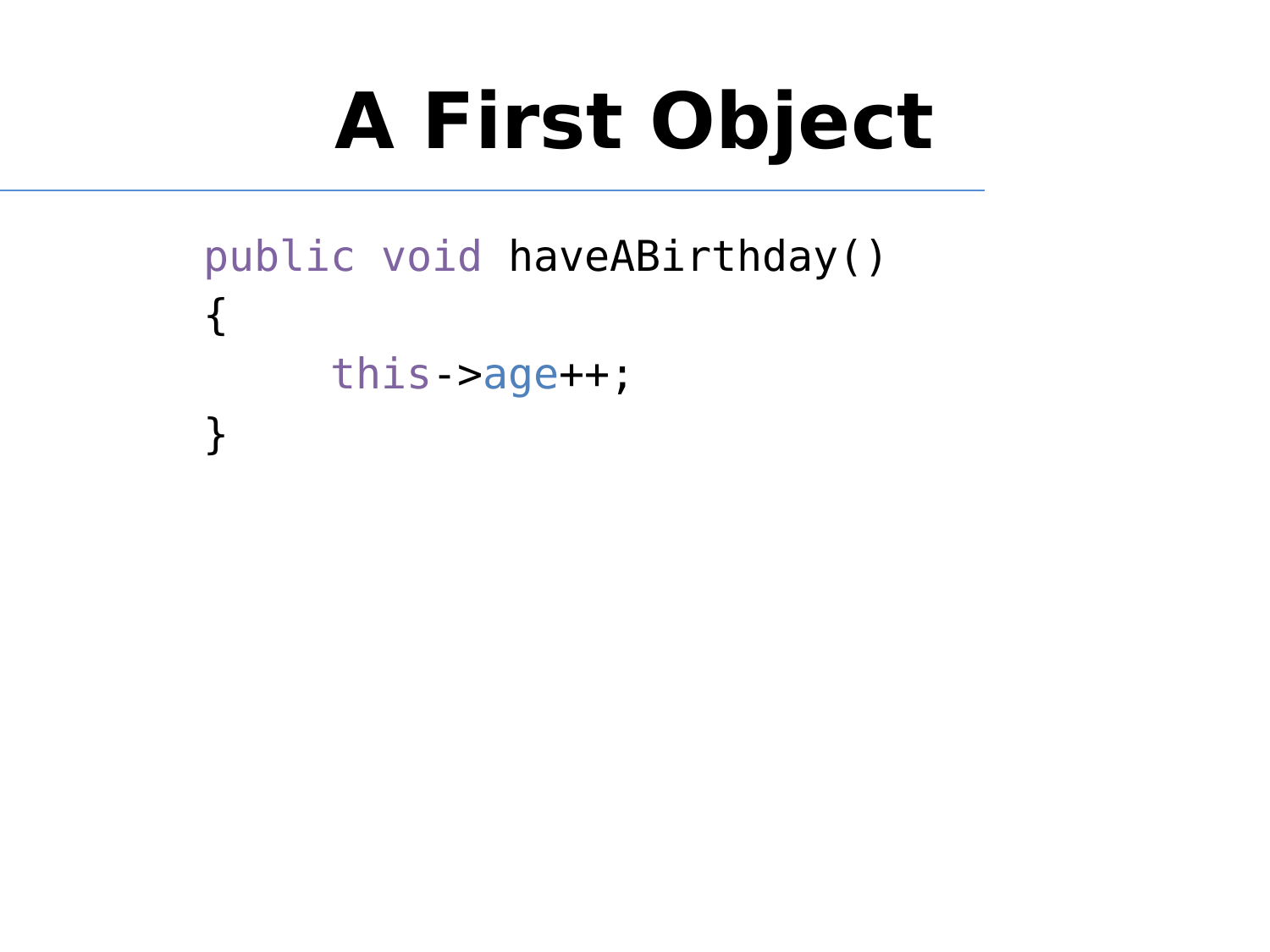

# A First Object
	public void haveABirthday()
	{
		this->age++;
	}